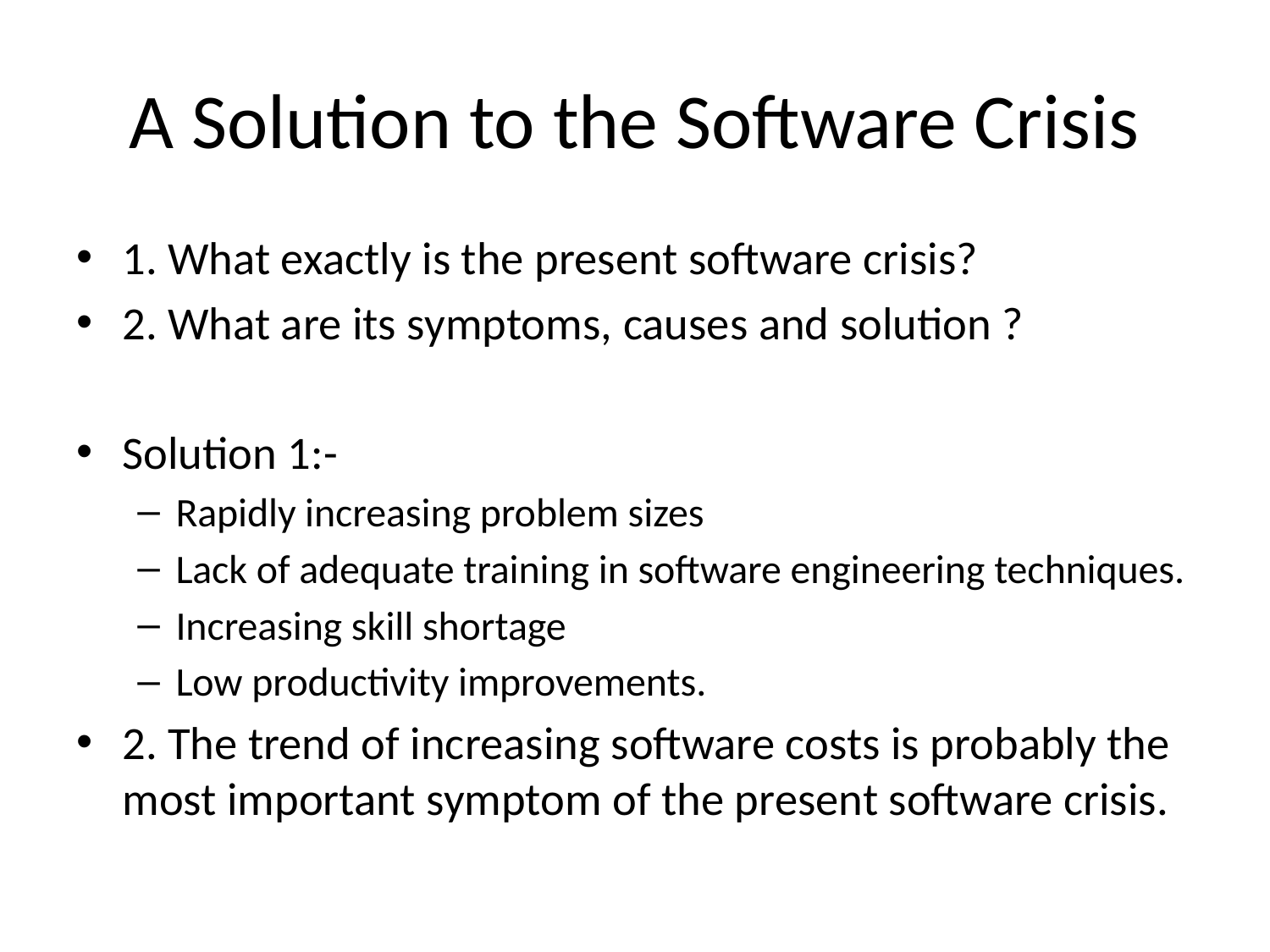

# A Solution to the Software Crisis
1. What exactly is the present software crisis?
2. What are its symptoms, causes and solution ?

Solution 1:-
Rapidly increasing problem sizes
Lack of adequate training in software engineering techniques.
Increasing skill shortage
Low productivity improvements.
2. The trend of increasing software costs is probably the most important symptom of the present software crisis.